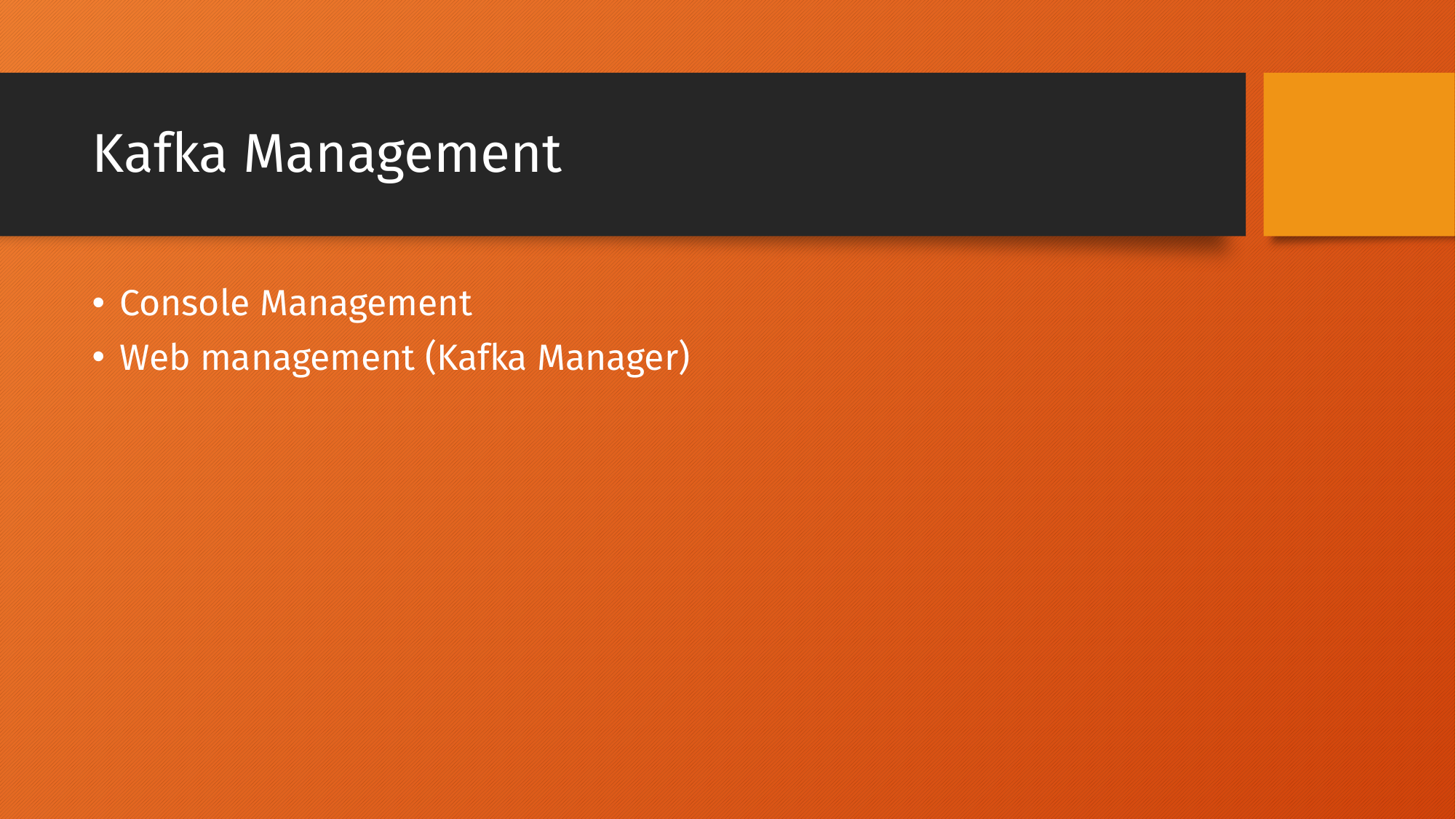

# Kafka Management
Console Management
Web management (Kafka Manager)